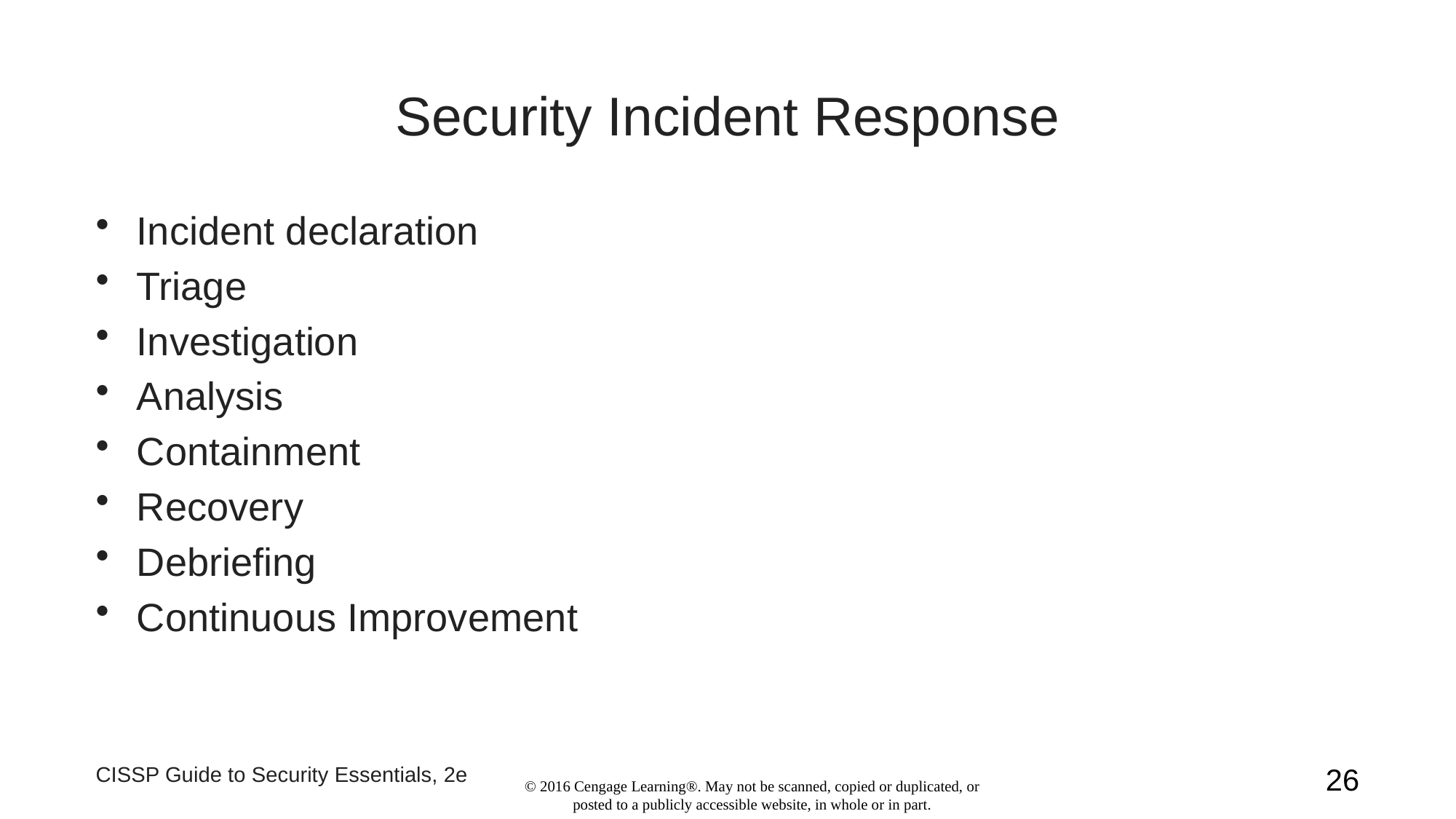

# Security Incident Response
Incident declaration
Triage
Investigation
Analysis
Containment
Recovery
Debriefing
Continuous Improvement
CISSP Guide to Security Essentials, 2e
26
© 2016 Cengage Learning®. May not be scanned, copied or duplicated, or posted to a publicly accessible website, in whole or in part.